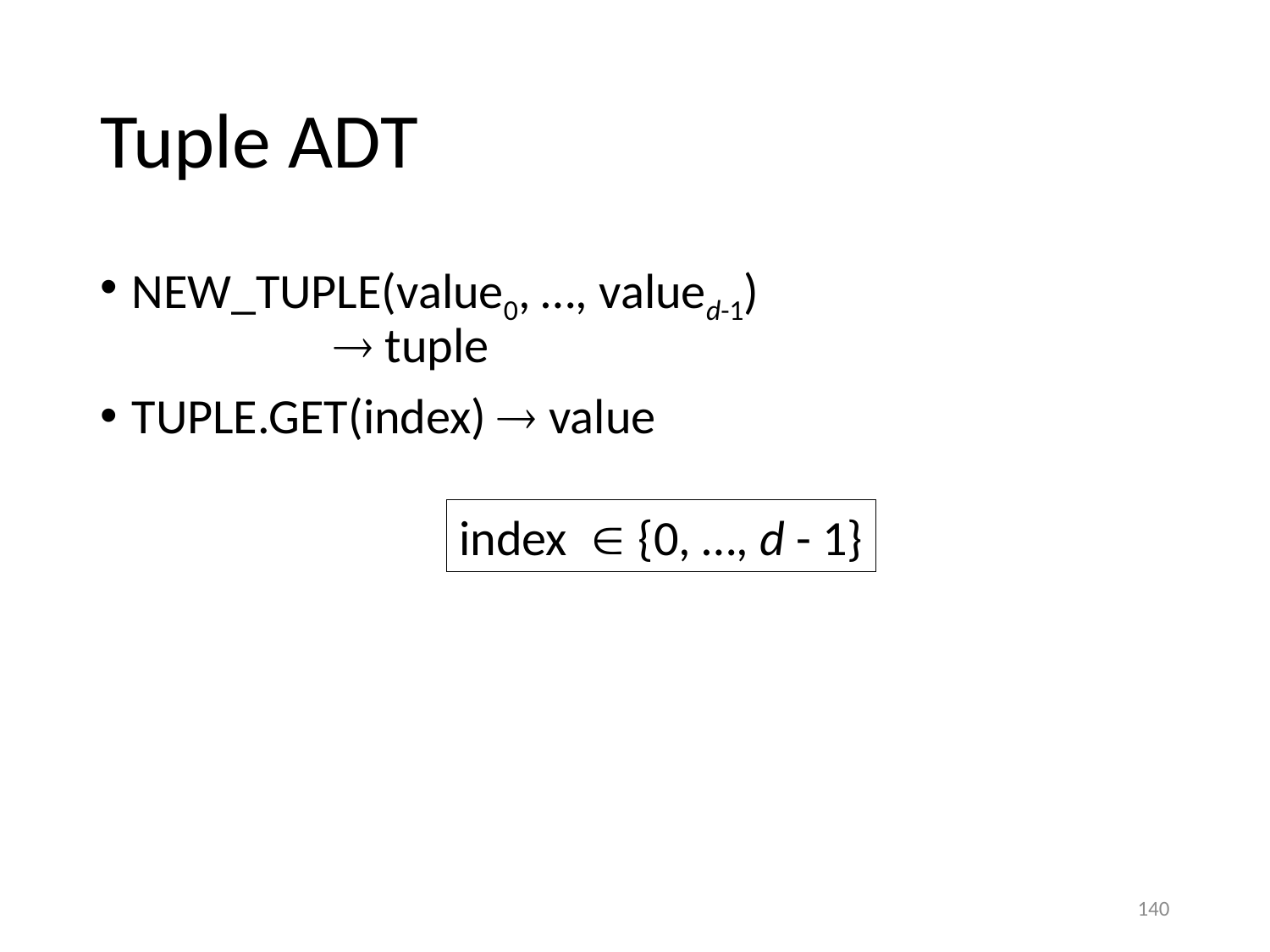

# Tuple ADT
NEW_TUPLE(value0, …, valued-1)
                  → tuple
TUPLE.GET(index) → value
index ∈ {0, …, d - 1}
140